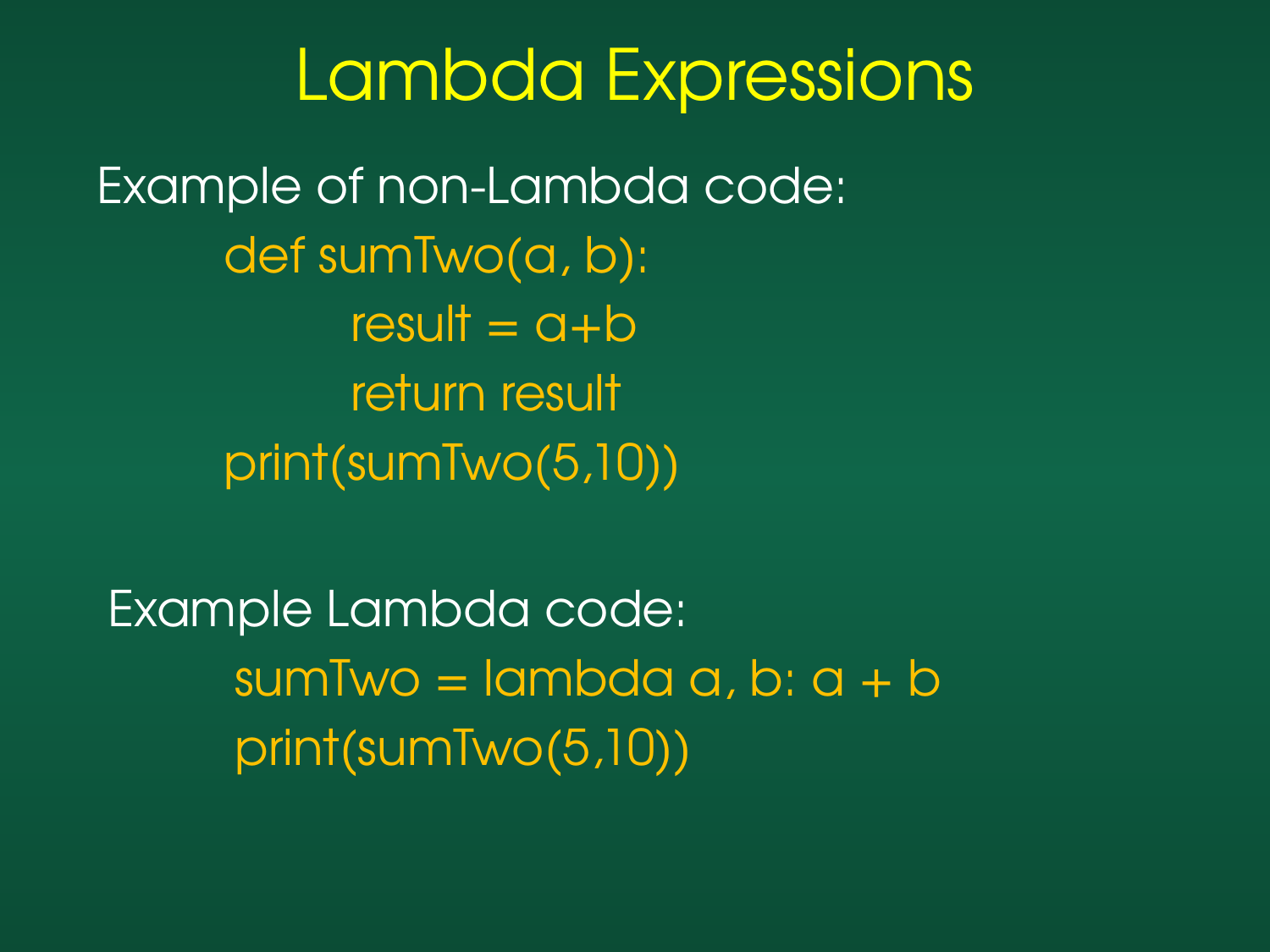

Lambda Expressions
Example of non-Lambda code:
def sumTwo(a, b):
	result = a+b
	return result
print(sumTwo(5,10))

Example Lambda code:
sumTwo = lambda a, b: a + b
print(sumTwo(5,10))